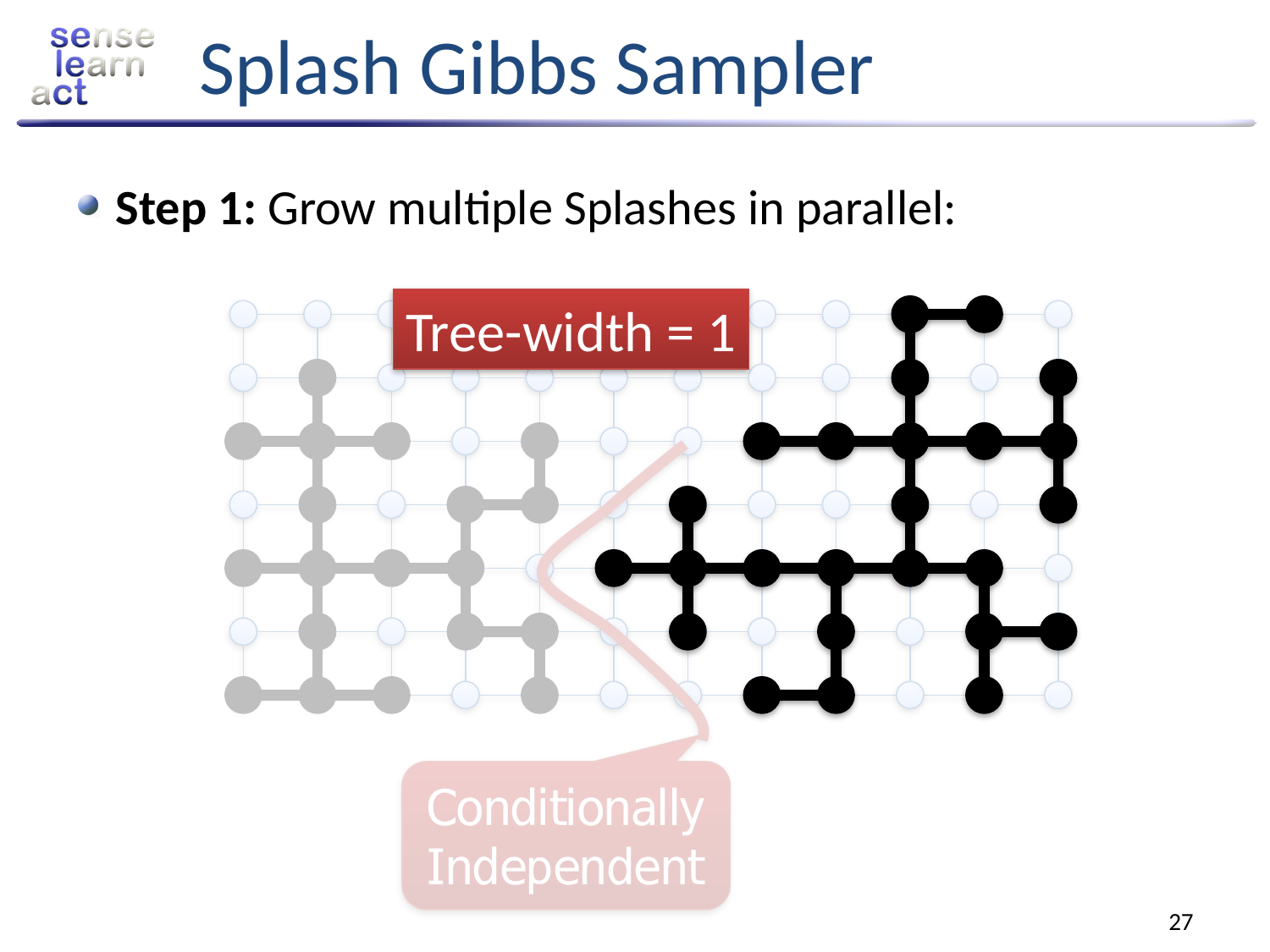

# Splash Gibbs Sampler
Step 1: Grow multiple Splashes in parallel:

Tree-width = 1

Conditionally
Independent

27